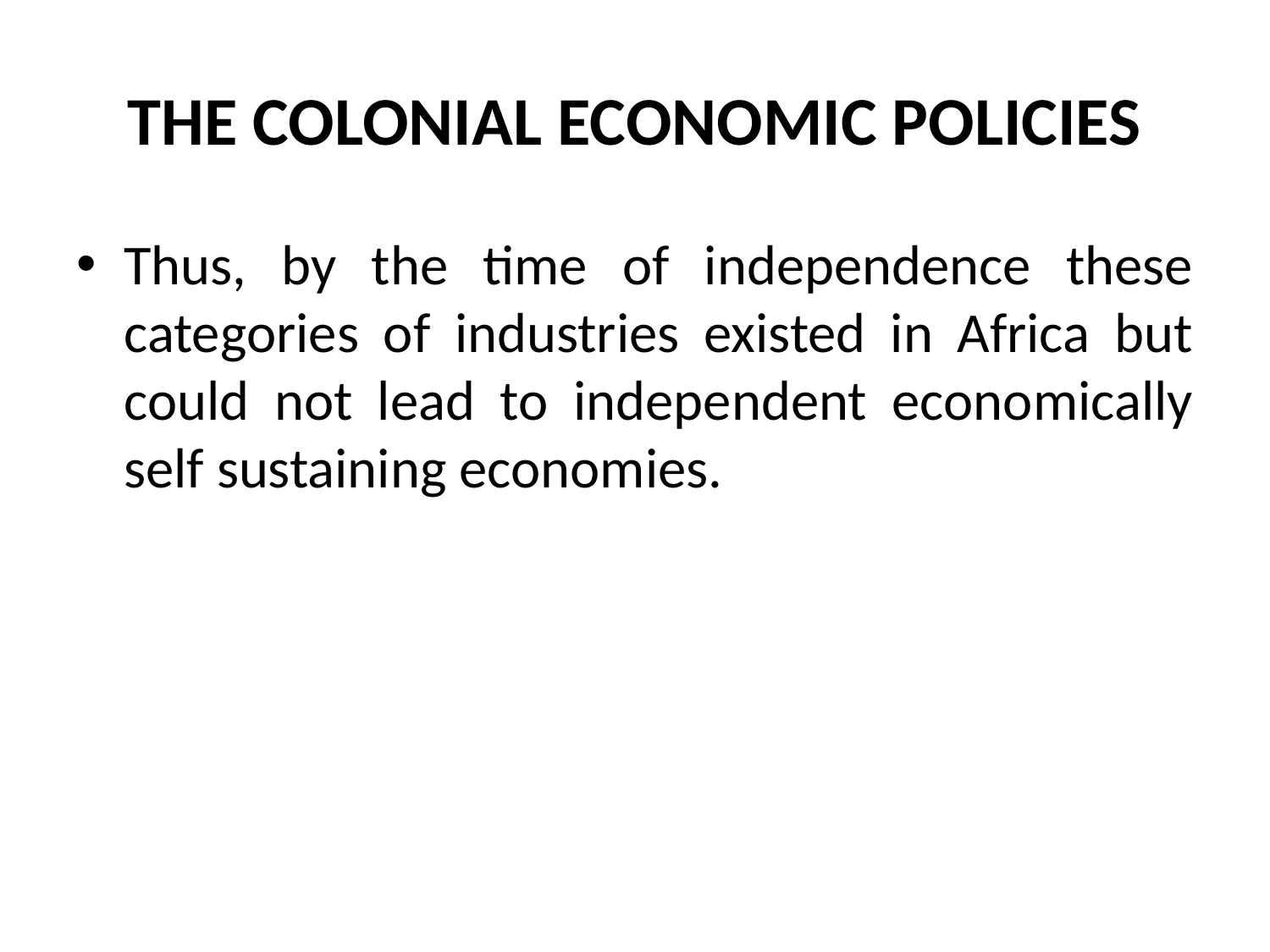

# THE COLONIAL ECONOMIC POLICIES
Thus, by the time of independence these categories of industries existed in Africa but could not lead to independent economically self sustaining economies.